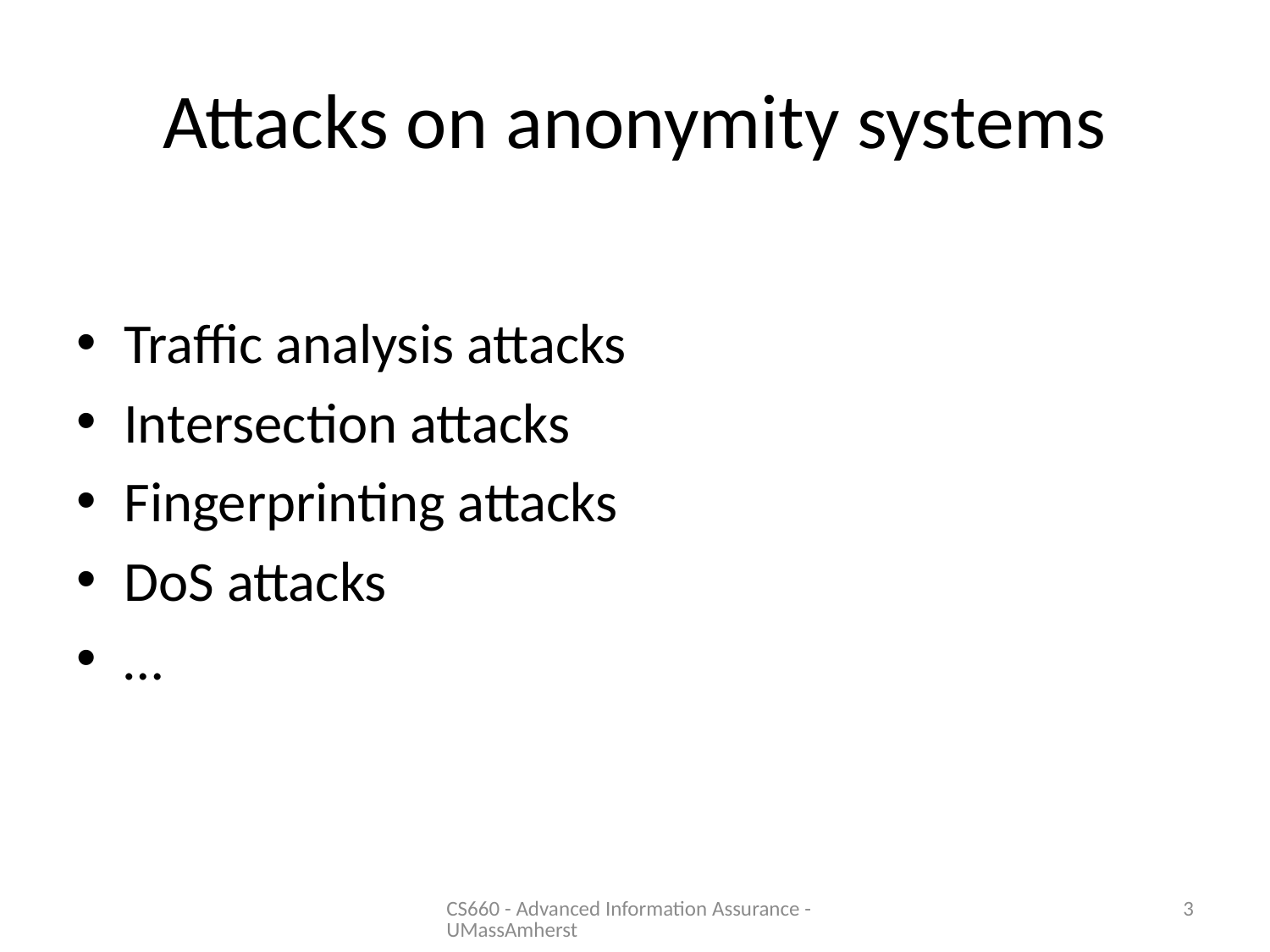

# Attacks on anonymity systems

Traffic analysis attacks
Intersection attacks
Fingerprinting attacks
DoS attacks
…

CS660 - Advanced Information Assurance - UMassAmherst
3